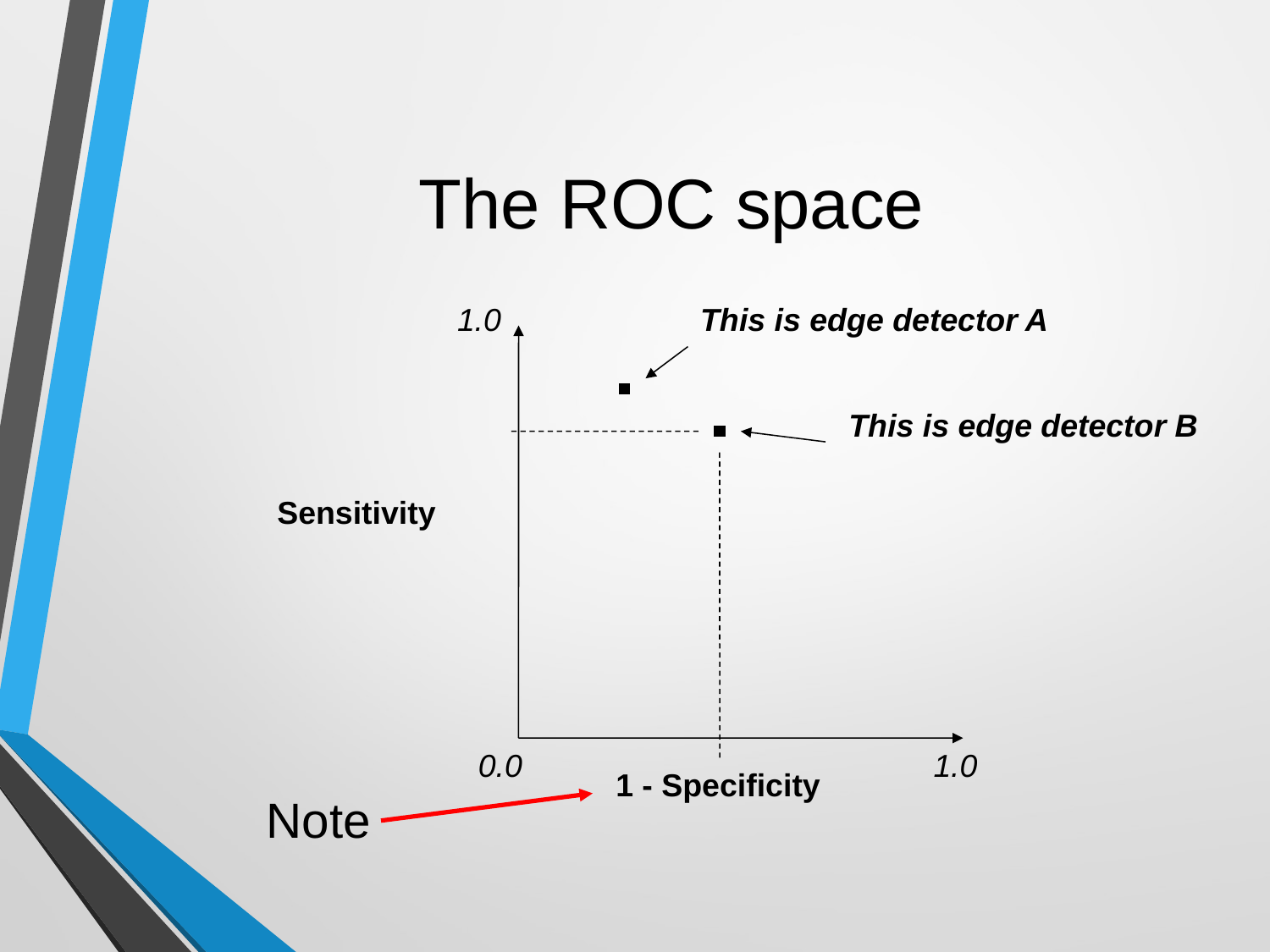

# The ROC space
1.0
This is edge detector A

This is edge detector B

Sensitivity

0.0
1.0
1 - Specificity
Note